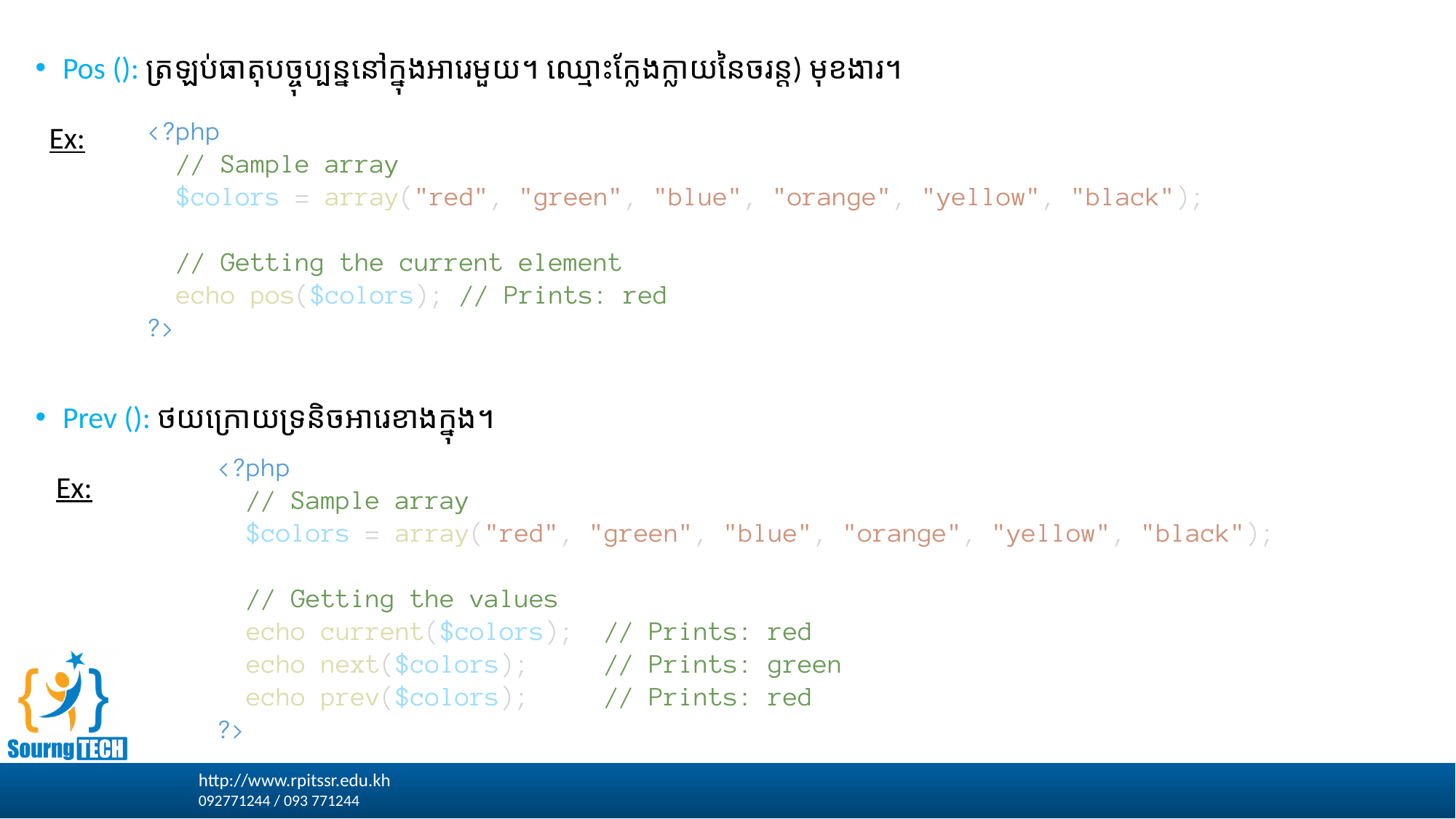

Pos (): ត្រឡប់ធាតុបច្ចុប្បន្ននៅក្នុងអារេមួយ។ ឈ្មោះក្លែងក្លាយនៃចរន្ត) មុខងារ។
  Ex:

Prev (): ថយក្រោយទ្រនិចអារេខាងក្នុង។
   Ex:
<?php
  // Sample array
  $colors = array("red", "green", "blue", "orange", "yellow", "black");
  // Getting the current element
  echo pos($colors); // Prints: red
?>
<?php
  // Sample array
  $colors = array("red", "green", "blue", "orange", "yellow", "black");
  // Getting the values
  echo current($colors);  // Prints: red
  echo next($colors);     // Prints: green
  echo prev($colors);     // Prints: red
?>